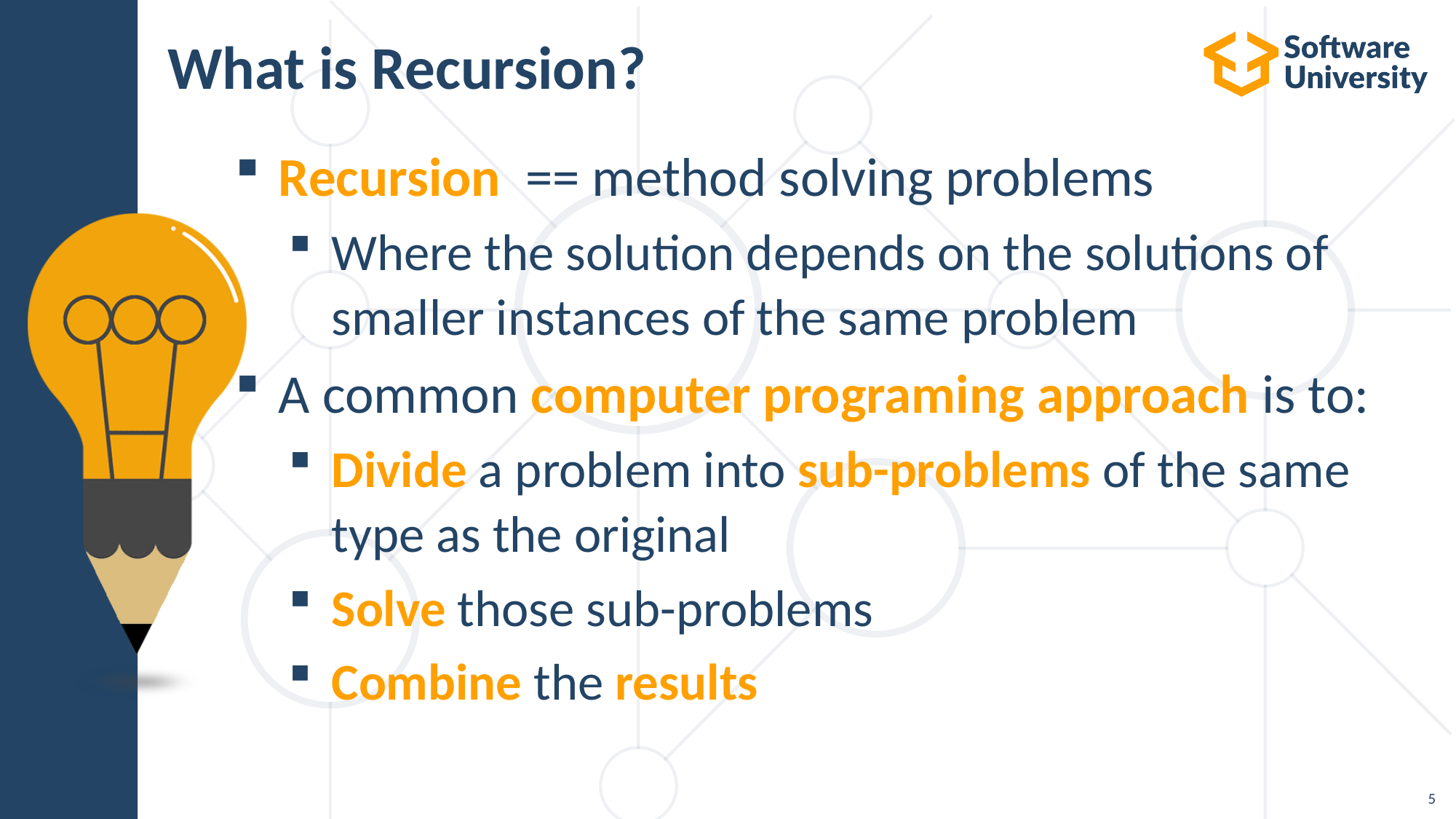

# What is Recursion?
Recursion  == method solving problems
Where the solution depends on the solutions of smaller instances of the same problem
A common computer programing approach is to:
Divide a problem into sub-problems of the same type as the original
Solve those sub-problems
Combine the results
5